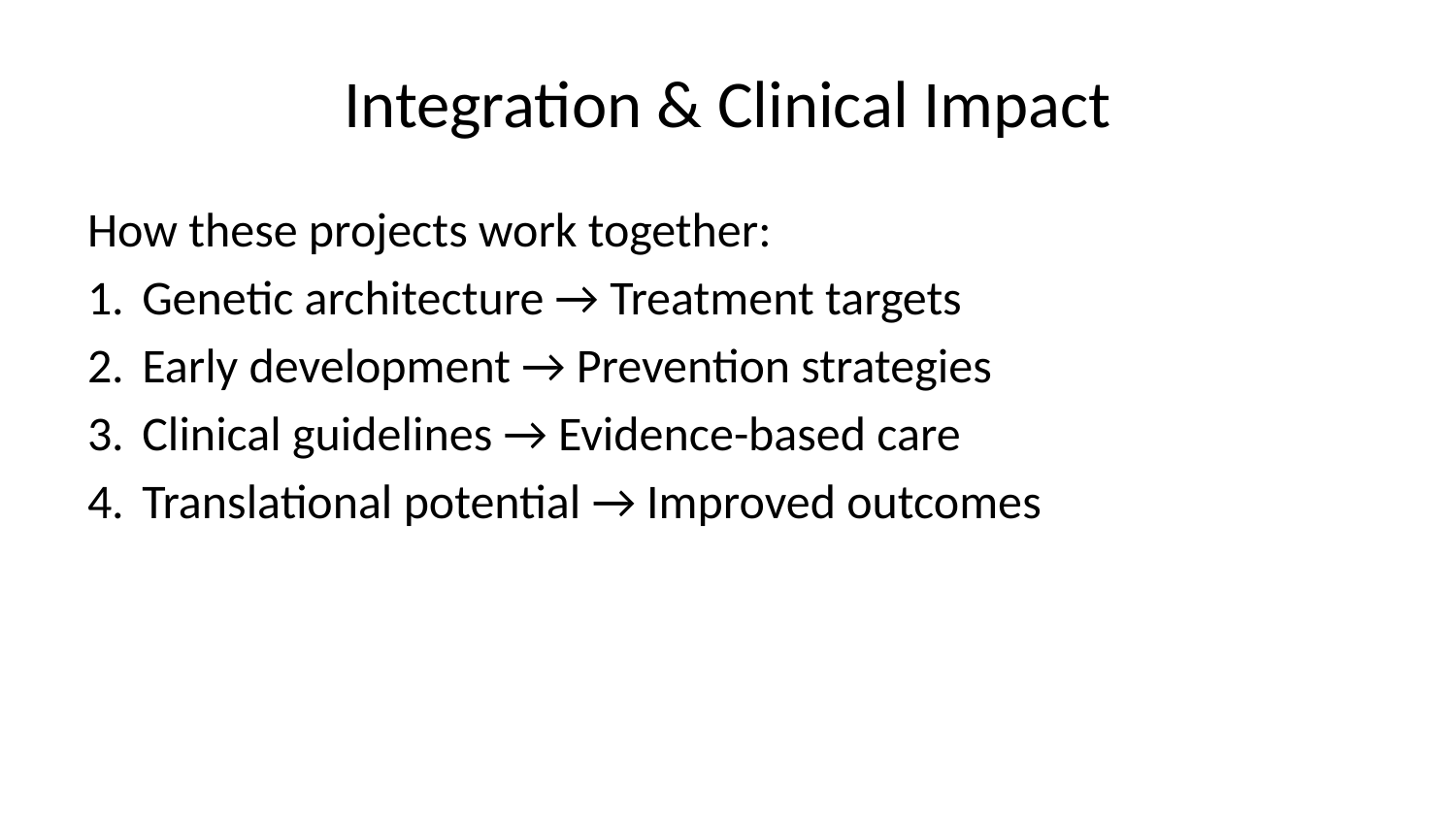

# Integration & Clinical Impact
How these projects work together:
Genetic architecture → Treatment targets
Early development → Prevention strategies
Clinical guidelines → Evidence-based care
Translational potential → Improved outcomes